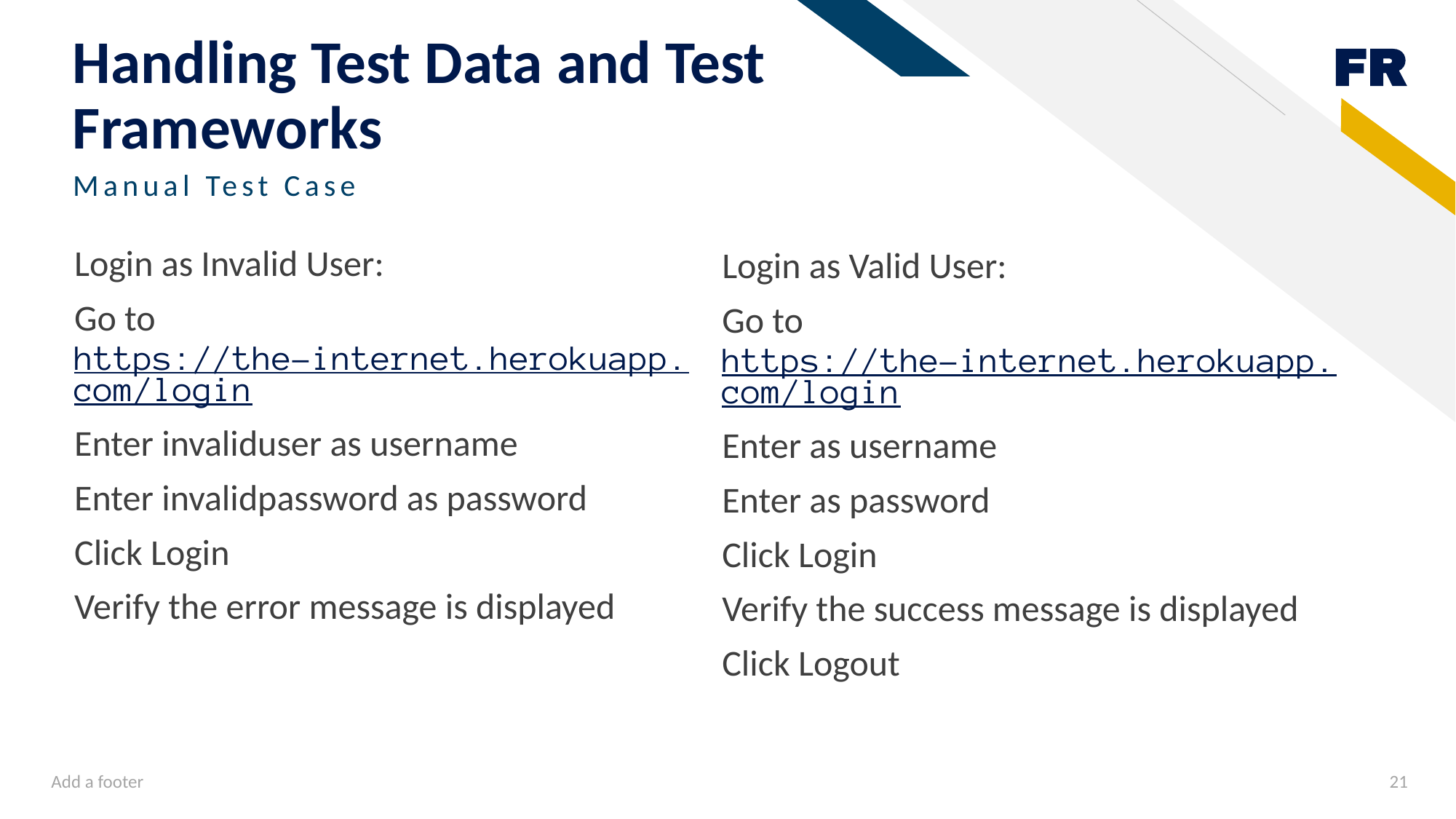

# Handling Test Data and Test Frameworks
Manual Test Case
Login as Invalid User:
Go to https://the-internet.herokuapp.com/login
Enter invaliduser as username
Enter invalidpassword as password
Click Login
Verify the error message is displayed

Login as Valid User:
Go to https://the-internet.herokuapp.com/login
Enter as username
Enter as password
Click Login
Verify the success message is displayed
Click Logout
Add a footer
21